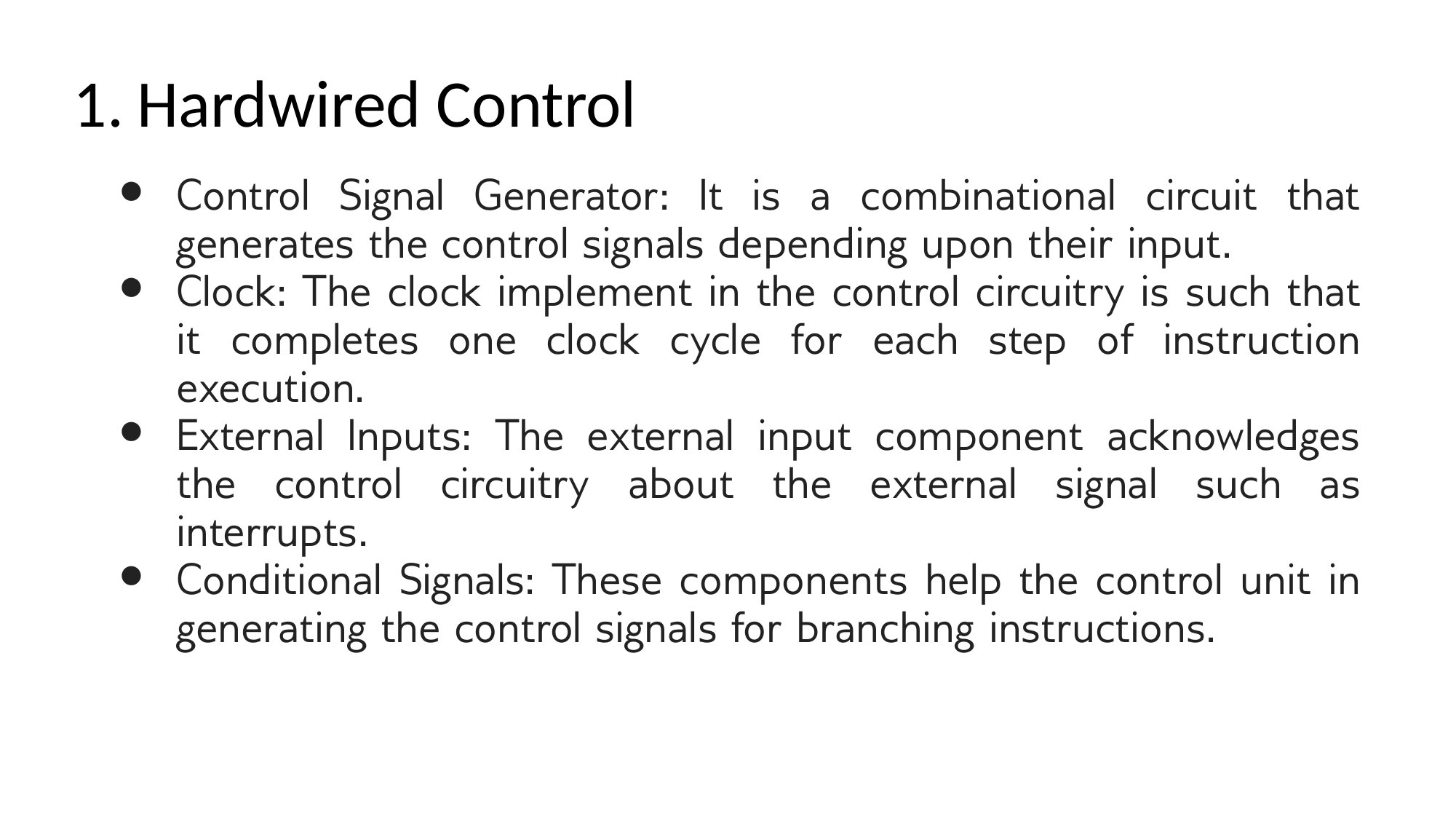

# Hardwired Control
Control Signal Generator: It is a combinational circuit that generates the control signals depending upon their input.
Clock: The clock implement in the control circuitry is such that it completes one clock cycle for each step of instruction execution.
External Inputs: The external input component acknowledges the control circuitry about the external signal such as interrupts.
Conditional Signals: These components help the control unit in generating the control signals for branching instructions.